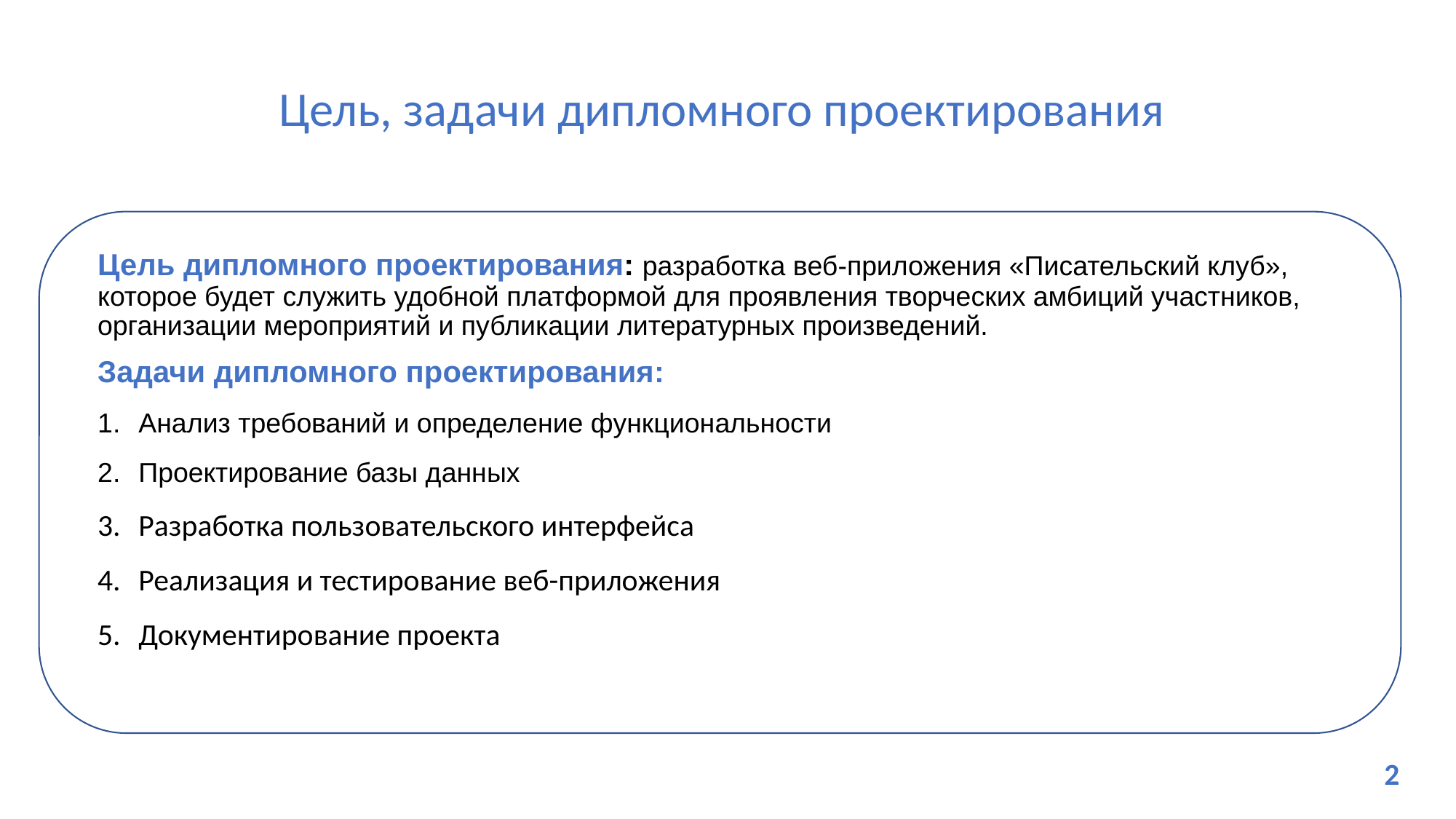

Цель, задачи дипломного проектирования

Цель дипломного проектирования: разработка веб-приложения «Писательский клуб», которое будет служить удобной платформой для проявления творческих амбиций участников, организации мероприятий и публикации литературных произведений.
Задачи дипломного проектирования:
Анализ требований и определение функциональности
Проектирование базы данных
Разработка пользовательского интерфейса
Реализация и тестирование веб-приложения
Документирование проекта
2